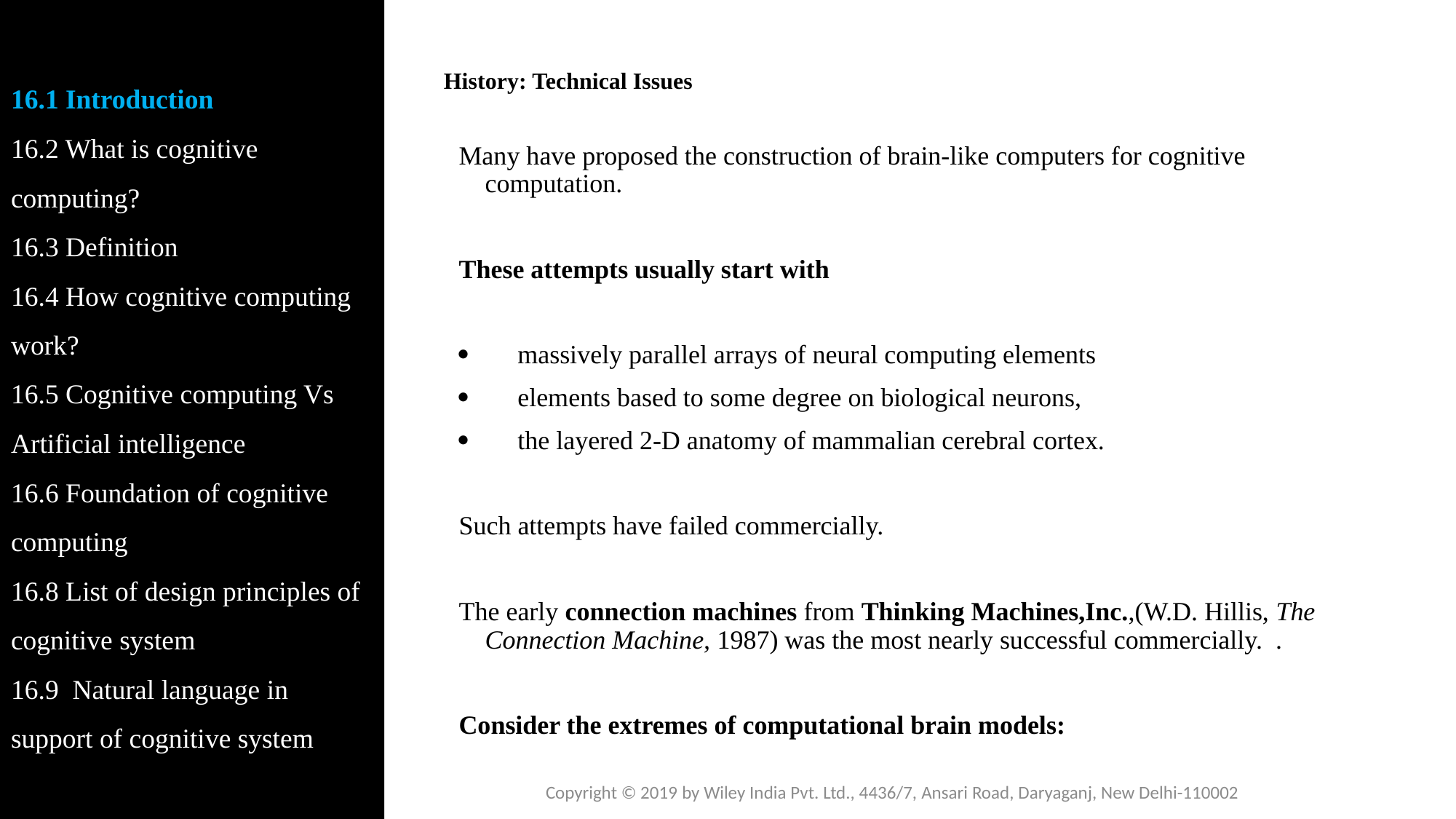

16.1 Introduction
16.2 What is cognitive computing?
16.3 Definition
16.4 How cognitive computing work?
16.5 Cognitive computing Vs Artificial intelligence
16.6 Foundation of cognitive computing
16.8 List of design principles of cognitive system
16.9  Natural language in support of cognitive system
# History: Technical Issues
Many have proposed the construction of brain-like computers for cognitive computation.

These attempts usually start with

•        massively parallel arrays of neural computing elements
•        elements based to some degree on biological neurons,
•        the layered 2-D anatomy of mammalian cerebral cortex.

Such attempts have failed commercially.

The early connection machines from Thinking Machines,Inc.,(W.D. Hillis, The Connection Machine, 1987) was the most nearly successful commercially.  .

Consider the extremes of computational brain models:

Copyright © 2019 by Wiley India Pvt. Ltd., 4436/7, Ansari Road, Daryaganj, New Delhi-110002